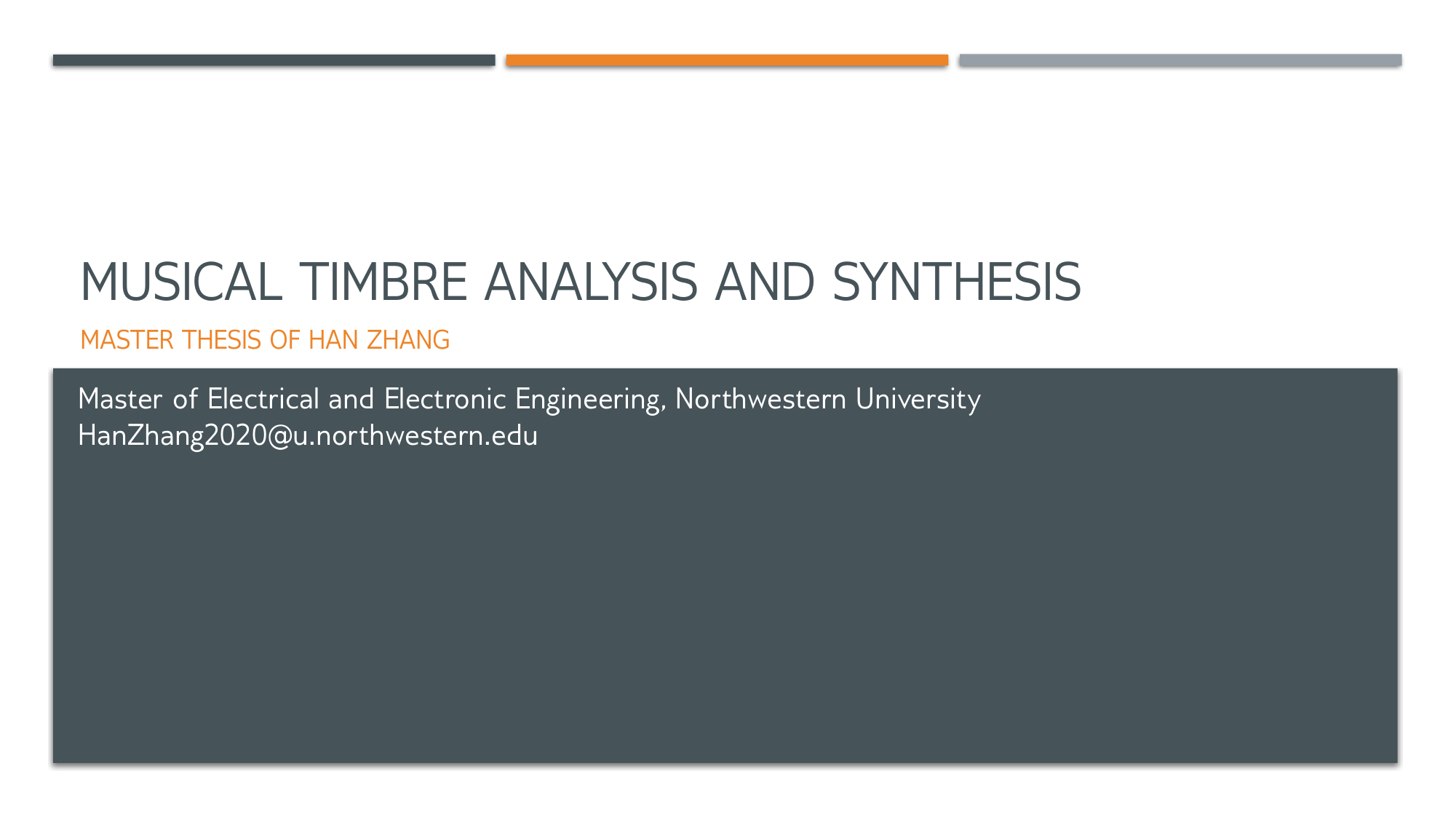

# Musical timbre analysis and synthesis
Master Thesis of Han Zhang
Master of Electrical and Electronic Engineering, Northwestern University
HanZhang2020@u.northwestern.edu